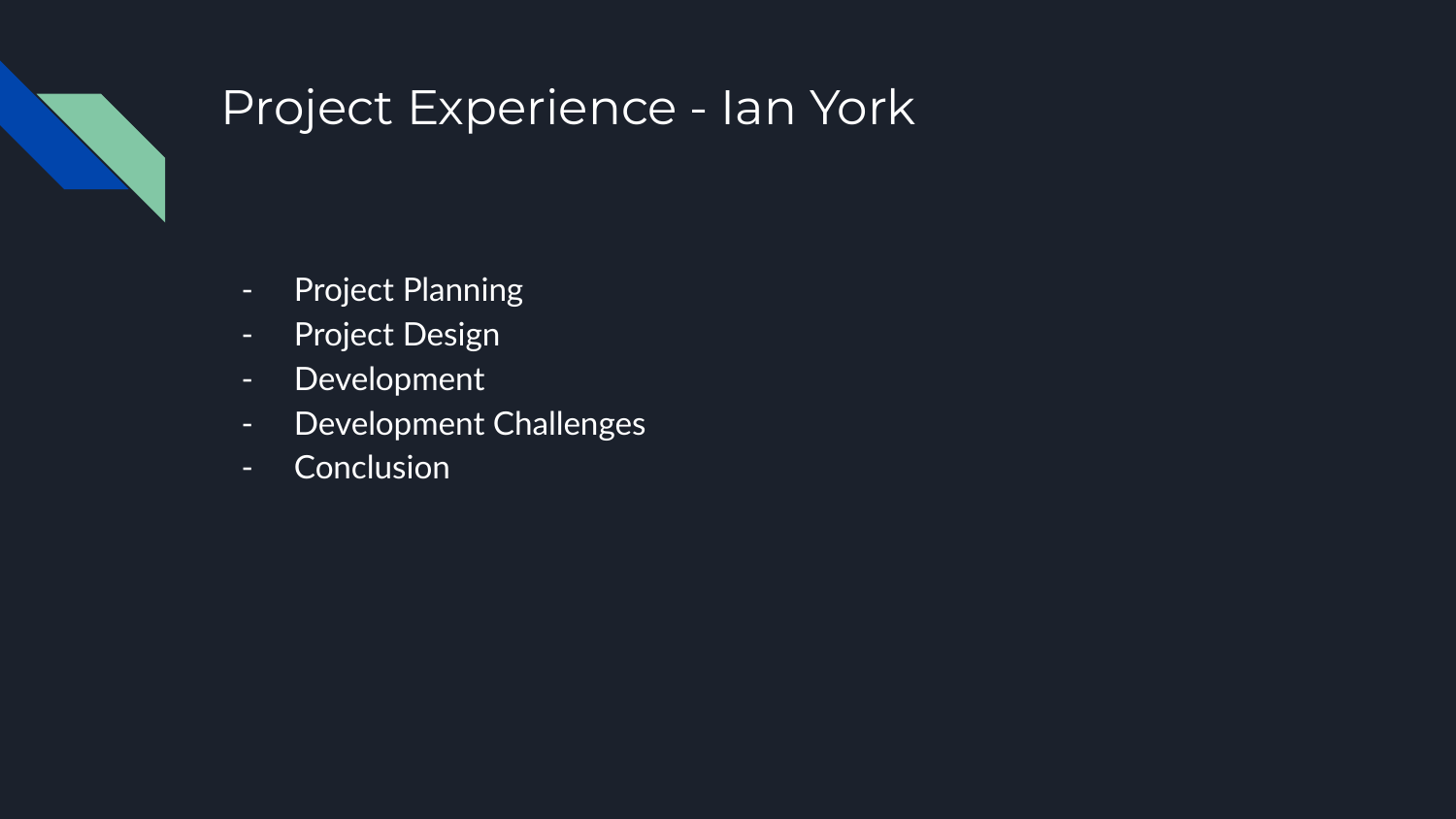

# Project Experience - Ian York
Project Planning
Project Design
Development
Development Challenges
Conclusion